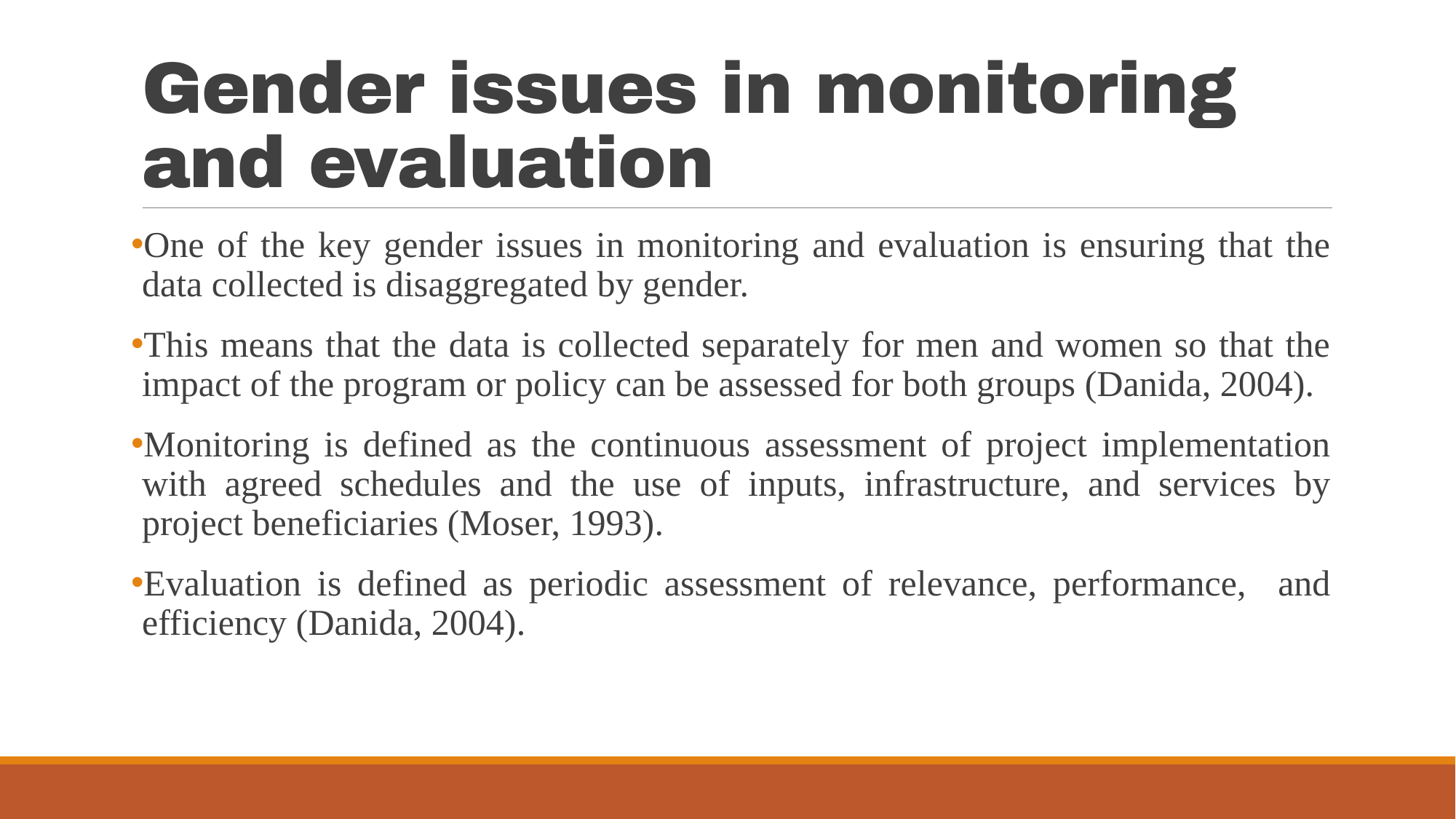

# Gender issues in monitoring and evaluation
One of the key gender issues in monitoring and evaluation is ensuring that the data collected is disaggregated by gender.
This means that the data is collected separately for men and women so that the impact of the program or policy can be assessed for both groups (Danida, 2004).
Monitoring is defined as the continuous assessment of project implementation with agreed schedules and the use of inputs, infrastructure, and services by project beneficiaries (Moser, 1993).
Evaluation is defined as periodic assessment of relevance, performance,  and efficiency (Danida, 2004).